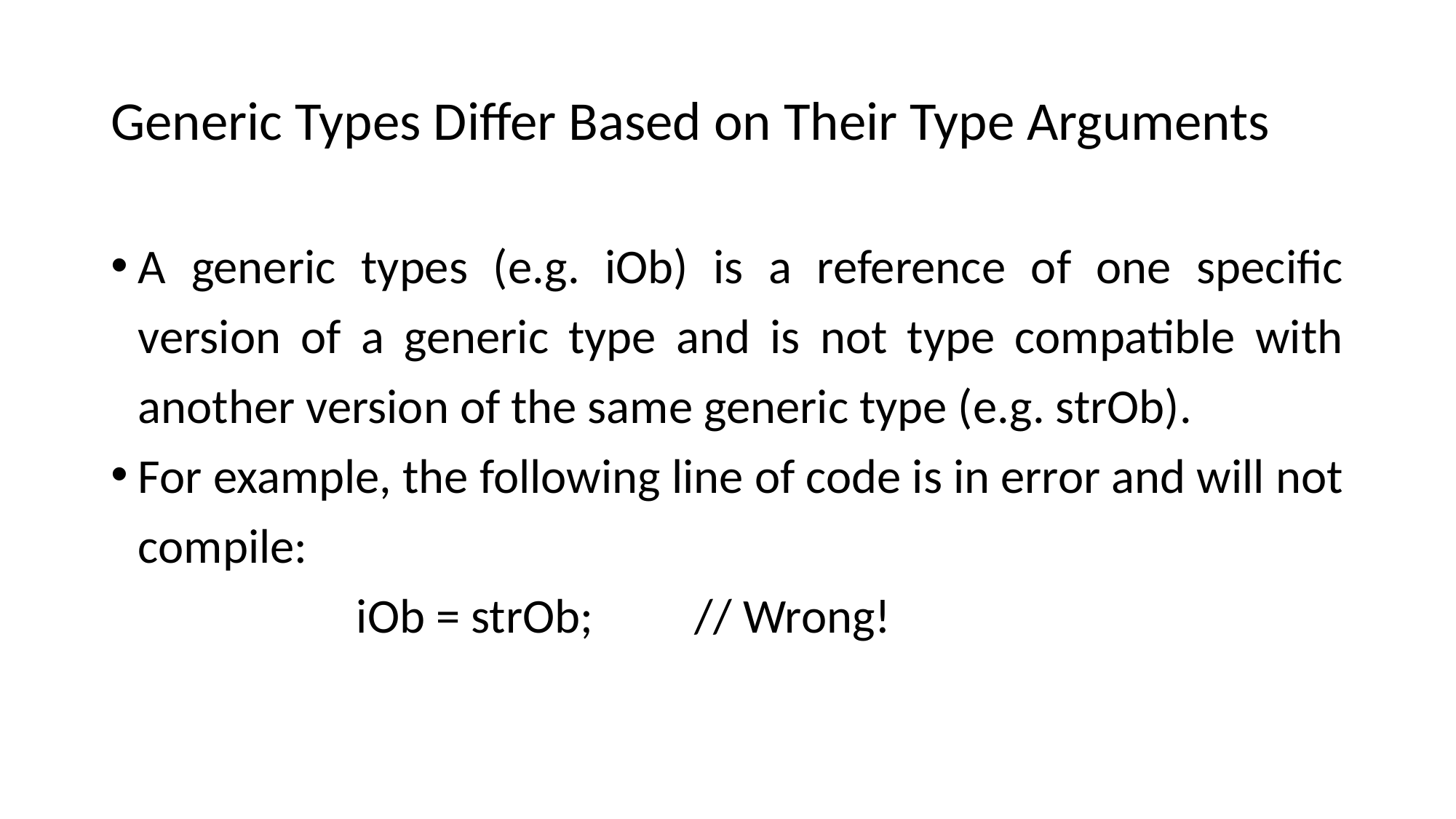

# Generic Types Differ Based on Their Type Arguments
A generic types (e.g. iOb) is a reference of one specific version of a generic type and is not type compatible with another version of the same generic type (e.g. strOb).
For example, the following line of code is in error and will not compile:
			iOb = strOb;	 // Wrong!